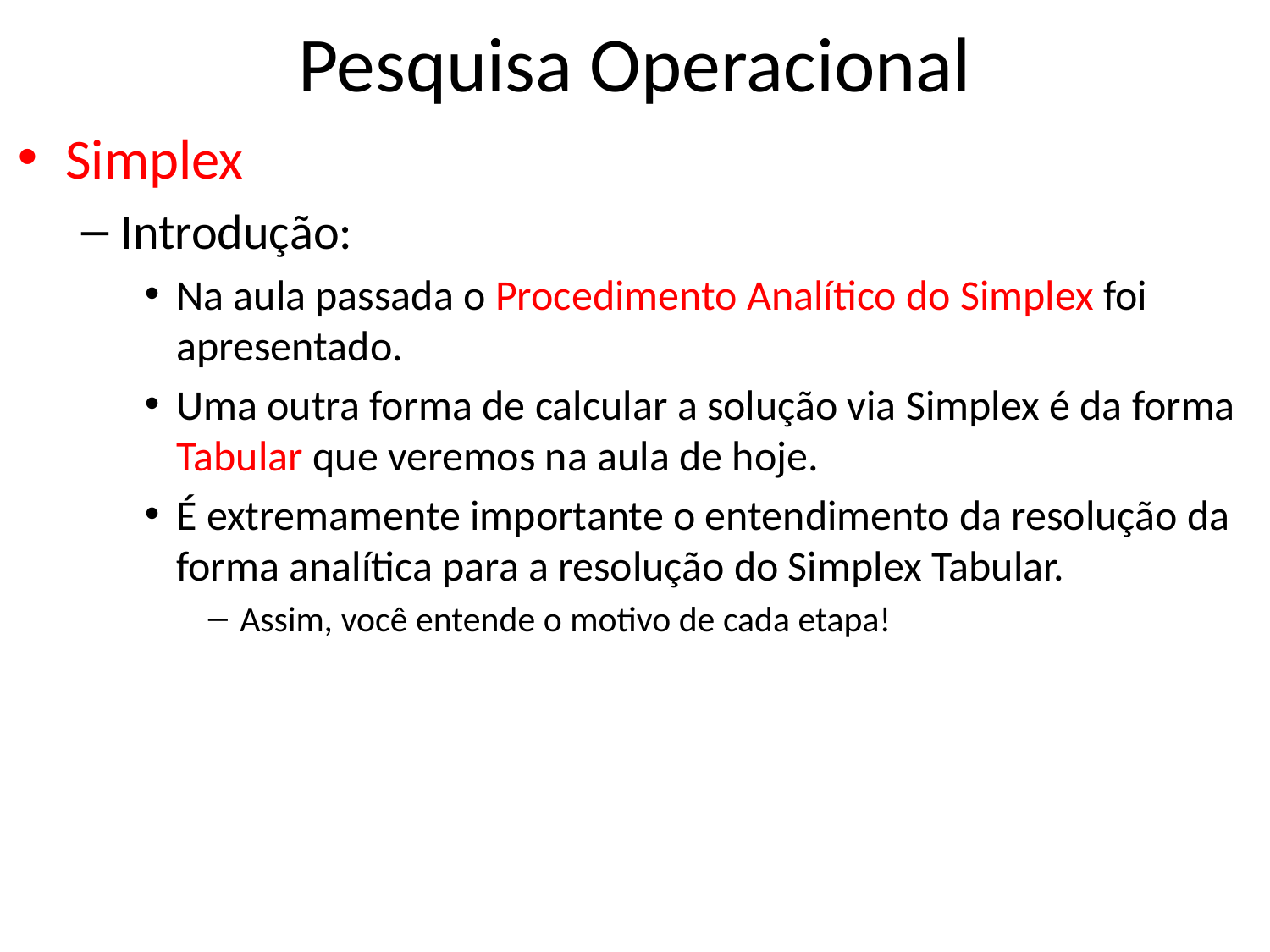

# Pesquisa Operacional
Simplex
Introdução:
Na aula passada o Procedimento Analítico do Simplex foi apresentado.
Uma outra forma de calcular a solução via Simplex é da forma Tabular que veremos na aula de hoje.
É extremamente importante o entendimento da resolução da forma analítica para a resolução do Simplex Tabular.
Assim, você entende o motivo de cada etapa!